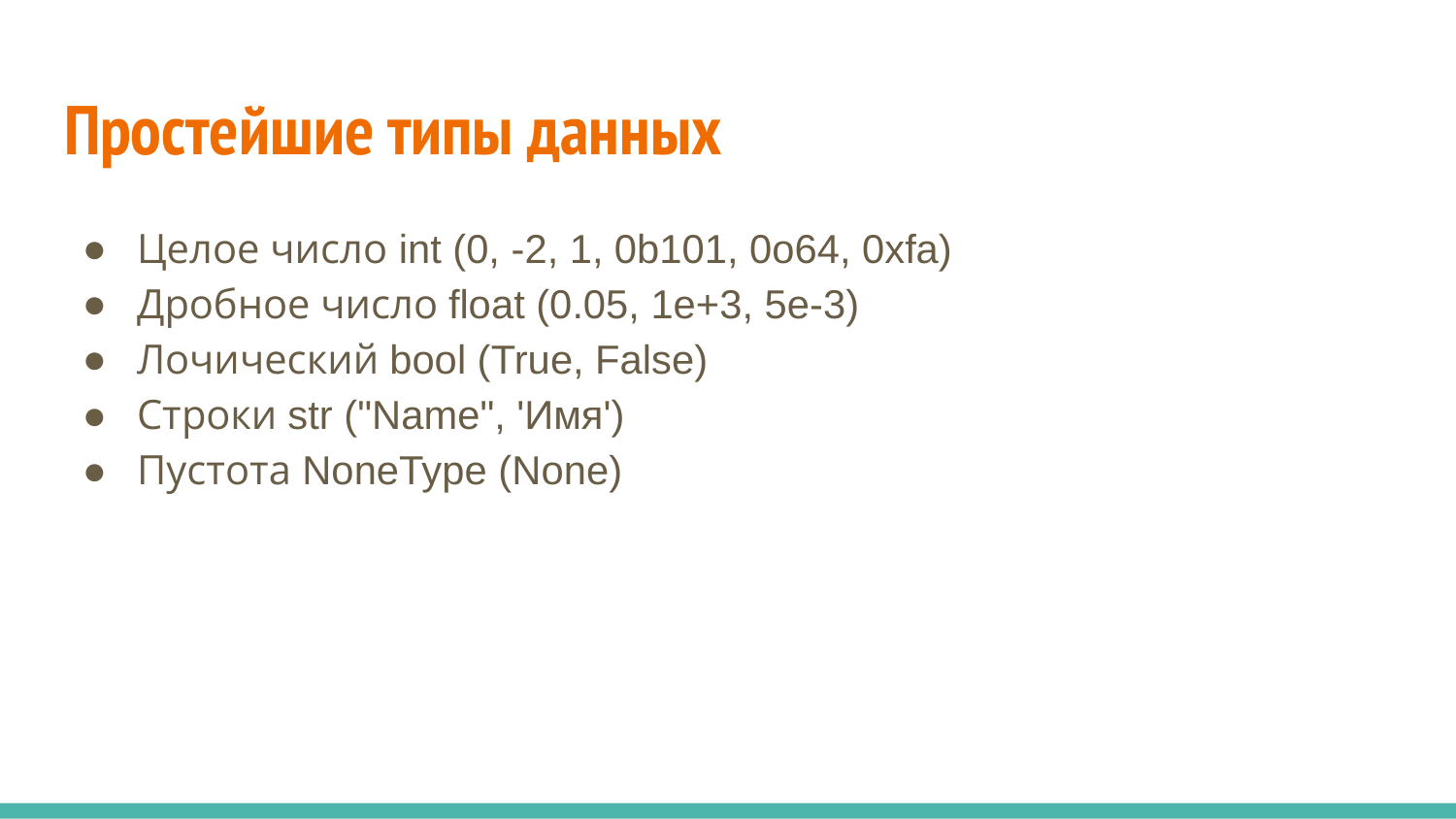

# Простейшие типы данных
Целое число int (0, -2, 1, 0b101, 0o64, 0xfa)
Дробное число float (0.05, 1e+3, 5e-3)
Лочический bool (True, False)
Строки str ("Name", 'Имя')
Пустота NoneType (None)